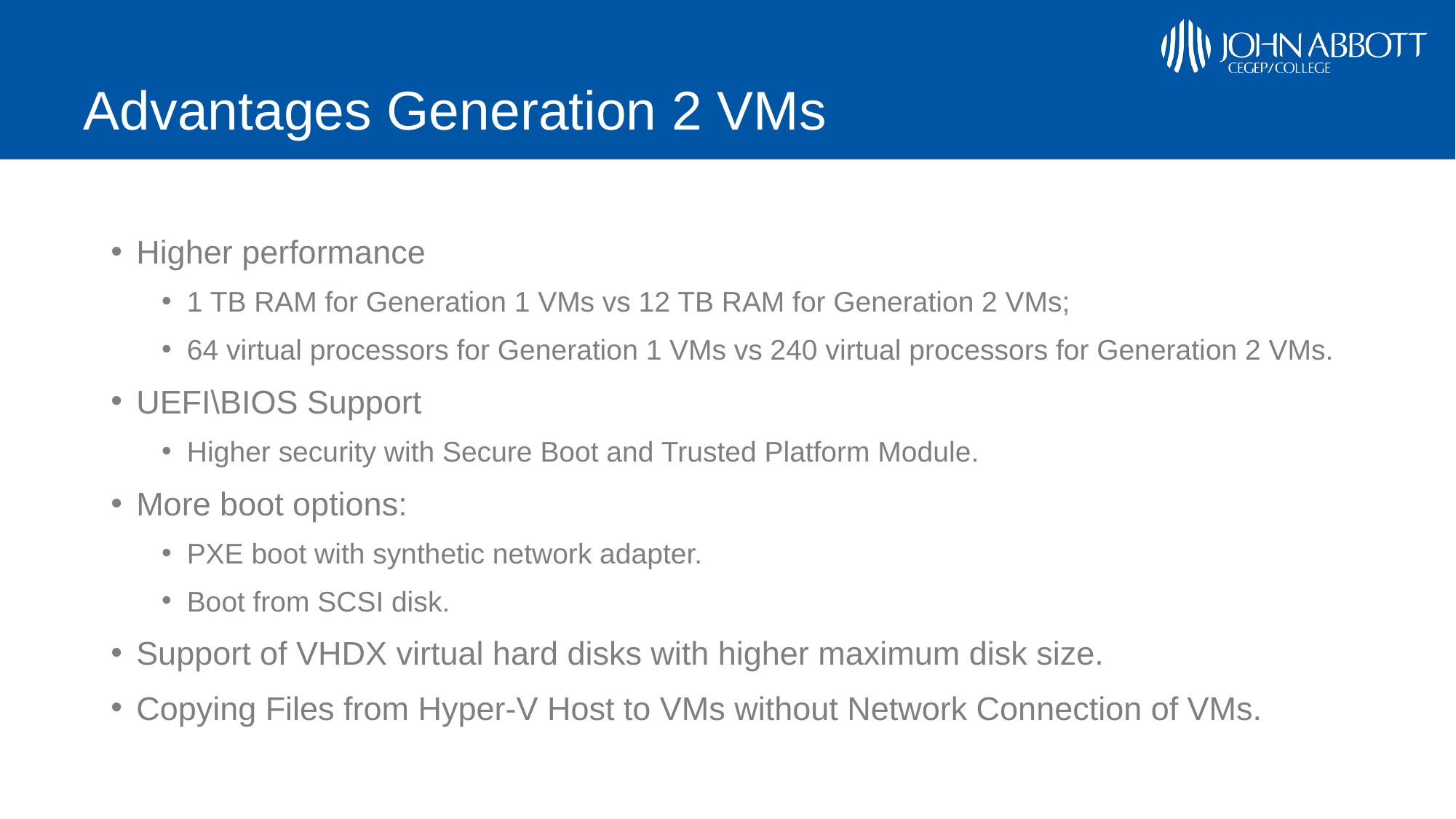

# Advantages Generation 2 VMs
Higher performance
1 TB RAM for Generation 1 VMs vs 12 TB RAM for Generation 2 VMs;
64 virtual processors for Generation 1 VMs vs 240 virtual processors for Generation 2 VMs.
UEFI\BIOS Support
Higher security with Secure Boot and Trusted Platform Module.
More boot options:
PXE boot with synthetic network adapter.
Boot from SCSI disk.
Support of VHDX virtual hard disks with higher maximum disk size.
Copying Files from Hyper-V Host to VMs without Network Connection of VMs.